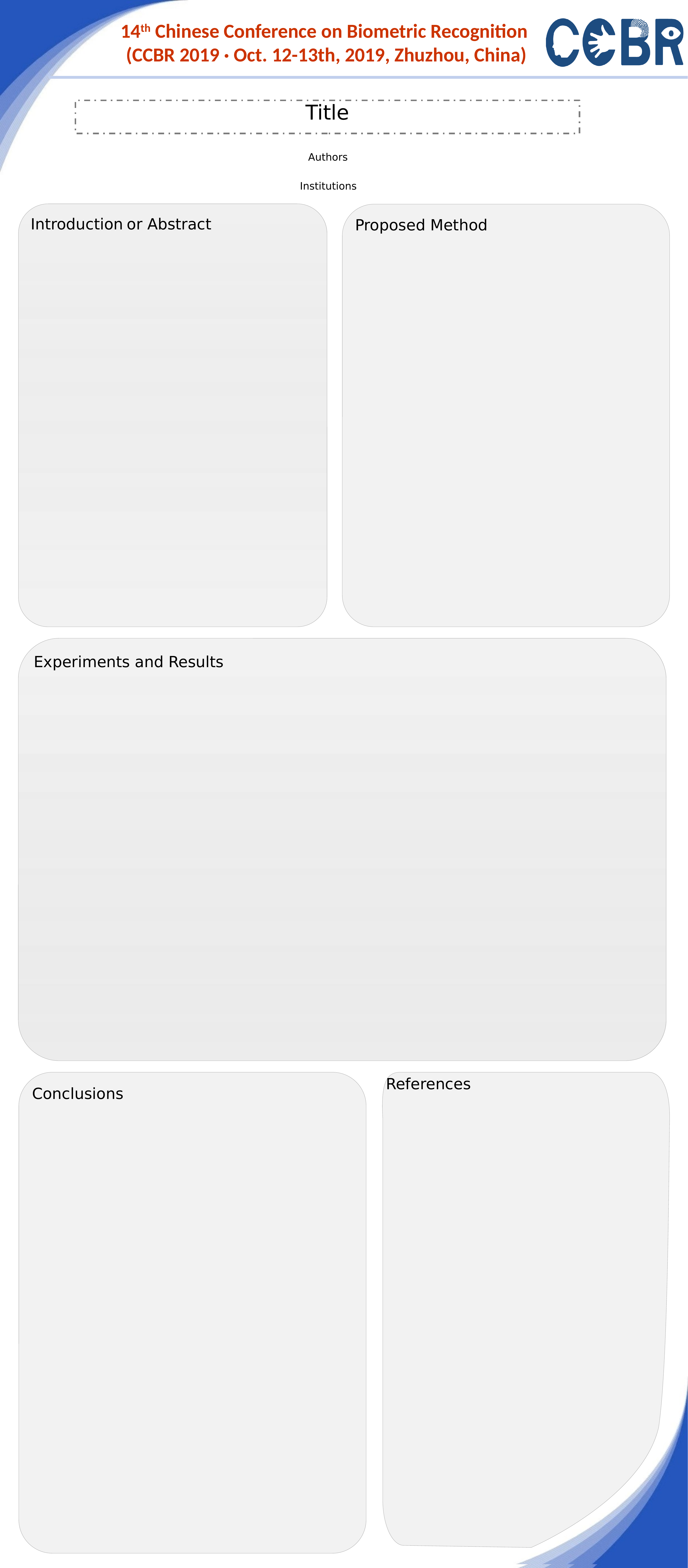

Title
 Authors
 Institutions
Introduction or Abstract
Proposed Method
Experiments and Results
References
Conclusions